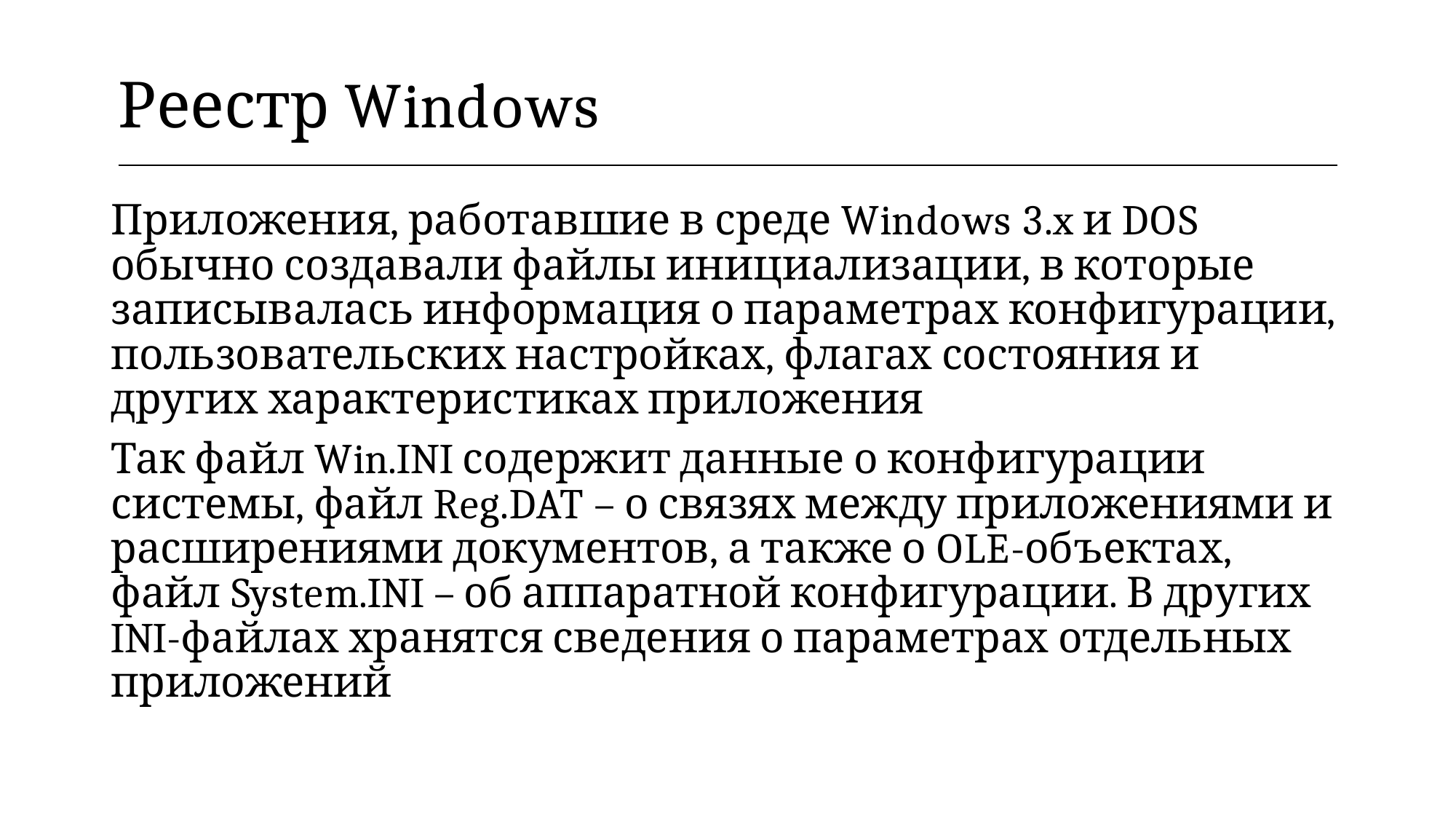

| Реестр Windows |
| --- |
Приложения, работавшие в среде Windows 3.x и DOS обычно создавали файлы инициализации, в которые записывалась информация о параметрах конфигурации, пользовательских настройках, флагах состояния и других характеристиках приложения
Так файл Win.INI содержит данные о конфигурации системы, файл Reg.DAT – о связях между приложениями и расширениями документов, а также о OLE-объектах, файл System.INI – об аппаратной конфигурации. В других INI-файлах хранятся сведения о параметрах отдельных приложений